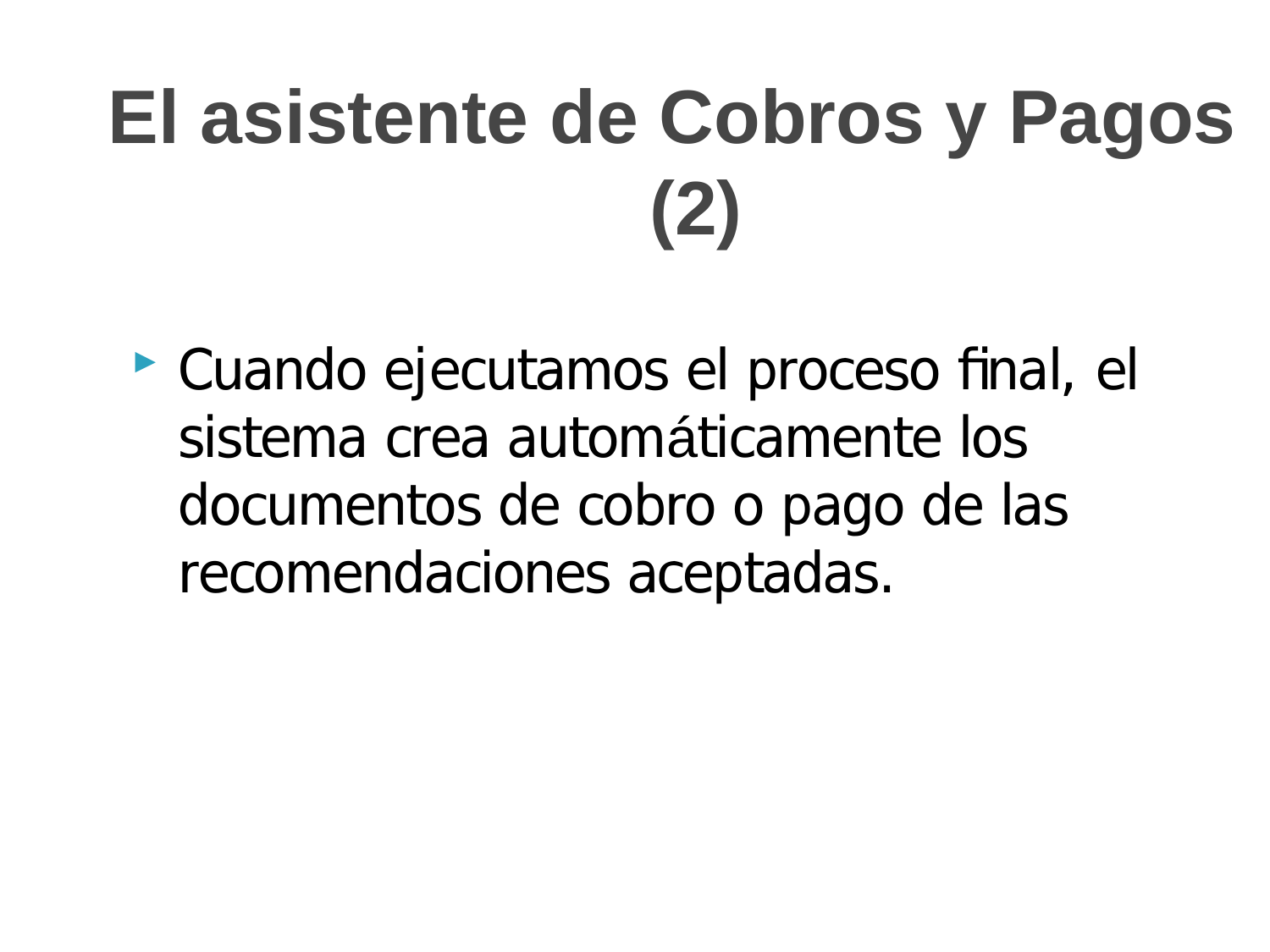

El asistente de Cobros y Pagos (2)
Cuando ejecutamos el proceso final, el sistema crea automáticamente los documentos de cobro o pago de las recomendaciones aceptadas.